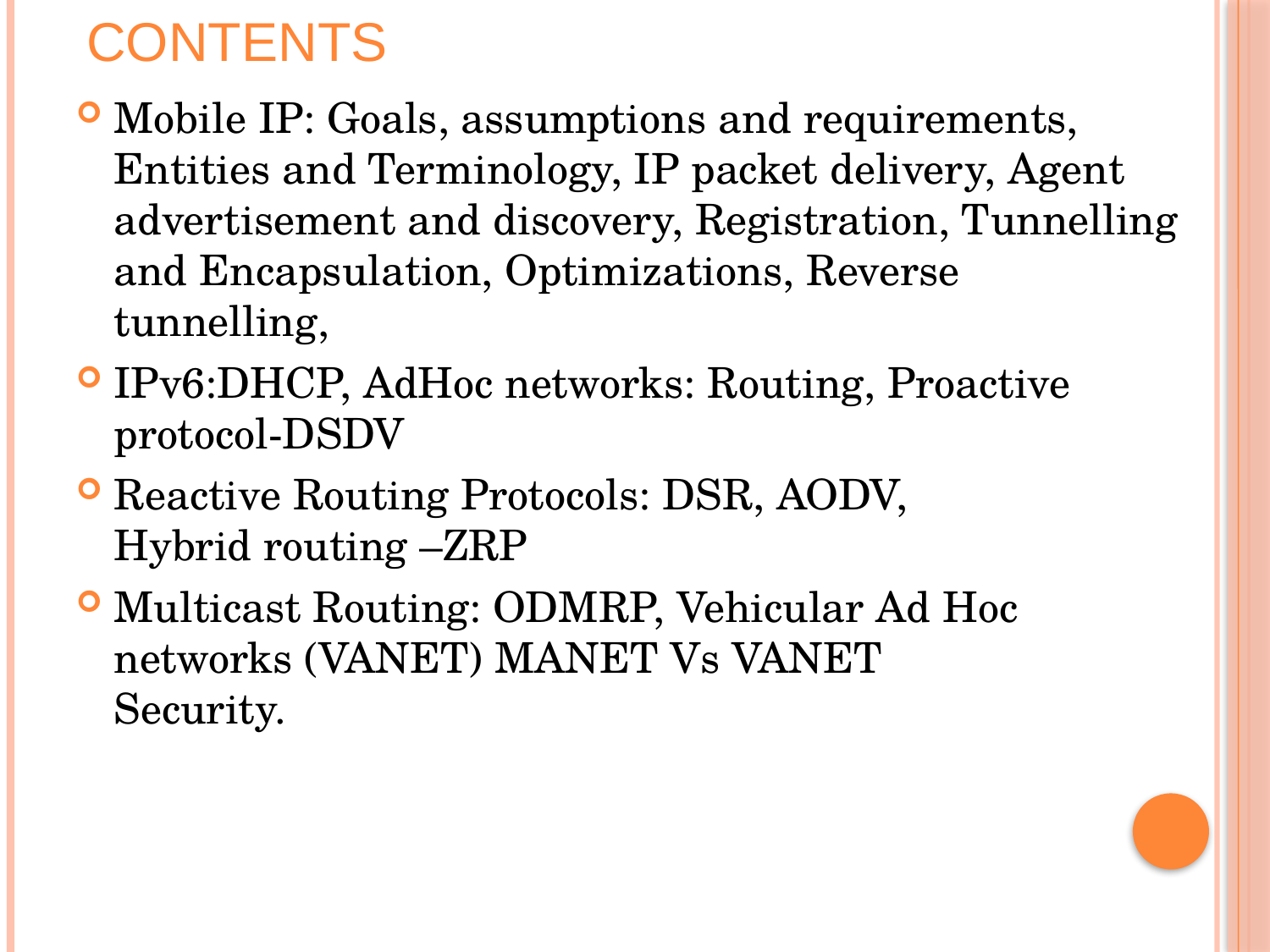

# Contents
Mobile IP: Goals, assumptions and requirements, Entities and Terminology, IP packet delivery, Agent
advertisement and discovery, Registration, Tunnelling and Encapsulation, Optimizations, Reverse
tunnelling,
IPv6:DHCP, AdHoc networks: Routing, Proactive protocol-DSDV
Reactive Routing Protocols: DSR, AODV,
Hybrid routing –ZRP
Multicast Routing: ODMRP, Vehicular Ad Hoc networks (VANET) MANET Vs VANET
Security.